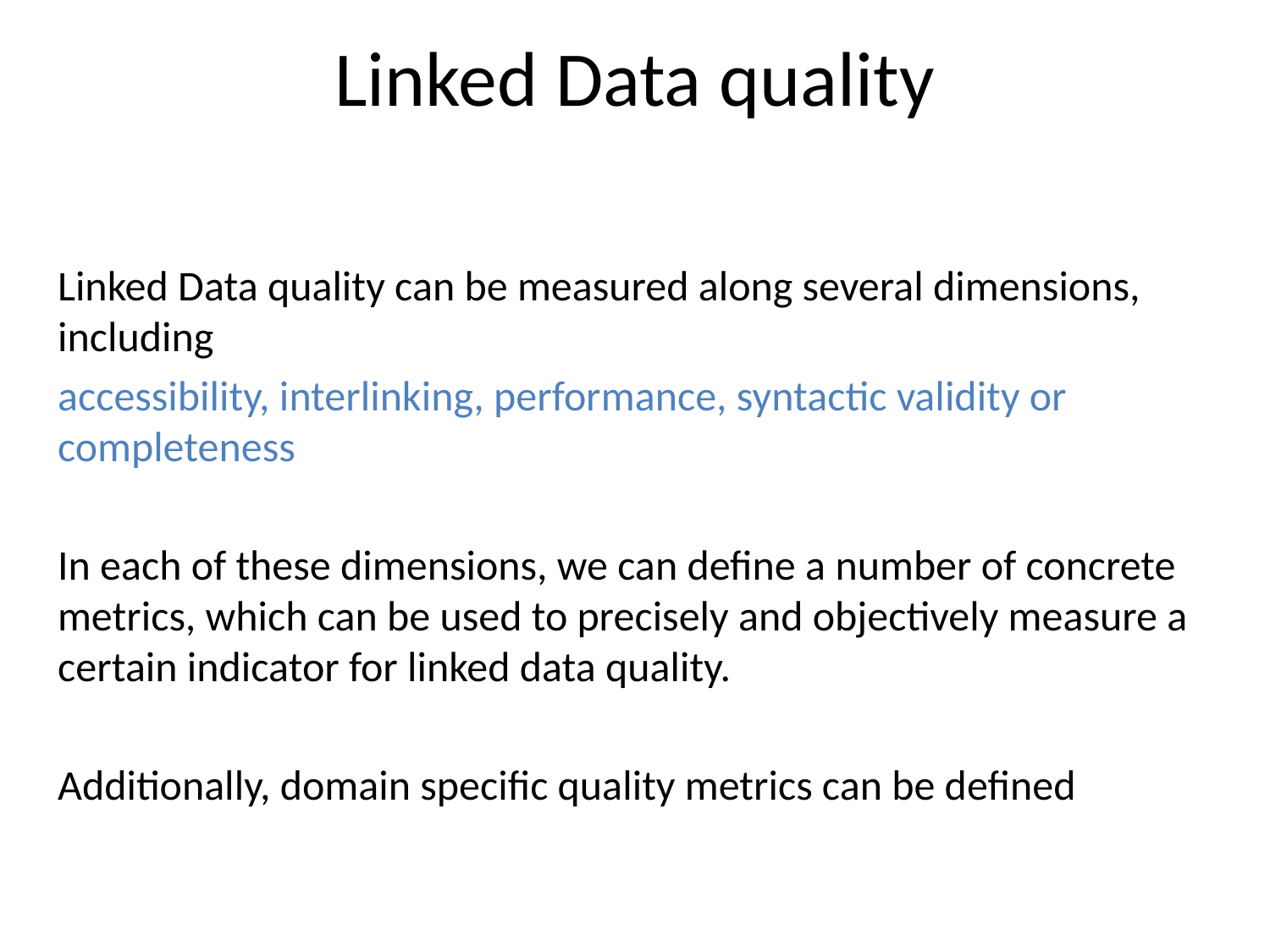

# Linked Data quality
Linked Data quality can be measured along several dimensions, including
accessibility, interlinking, performance, syntactic validity or completeness

In each of these dimensions, we can define a number of concrete metrics, which can be used to precisely and objectively measure a certain indicator for linked data quality.

Additionally, domain specific quality metrics can be defined